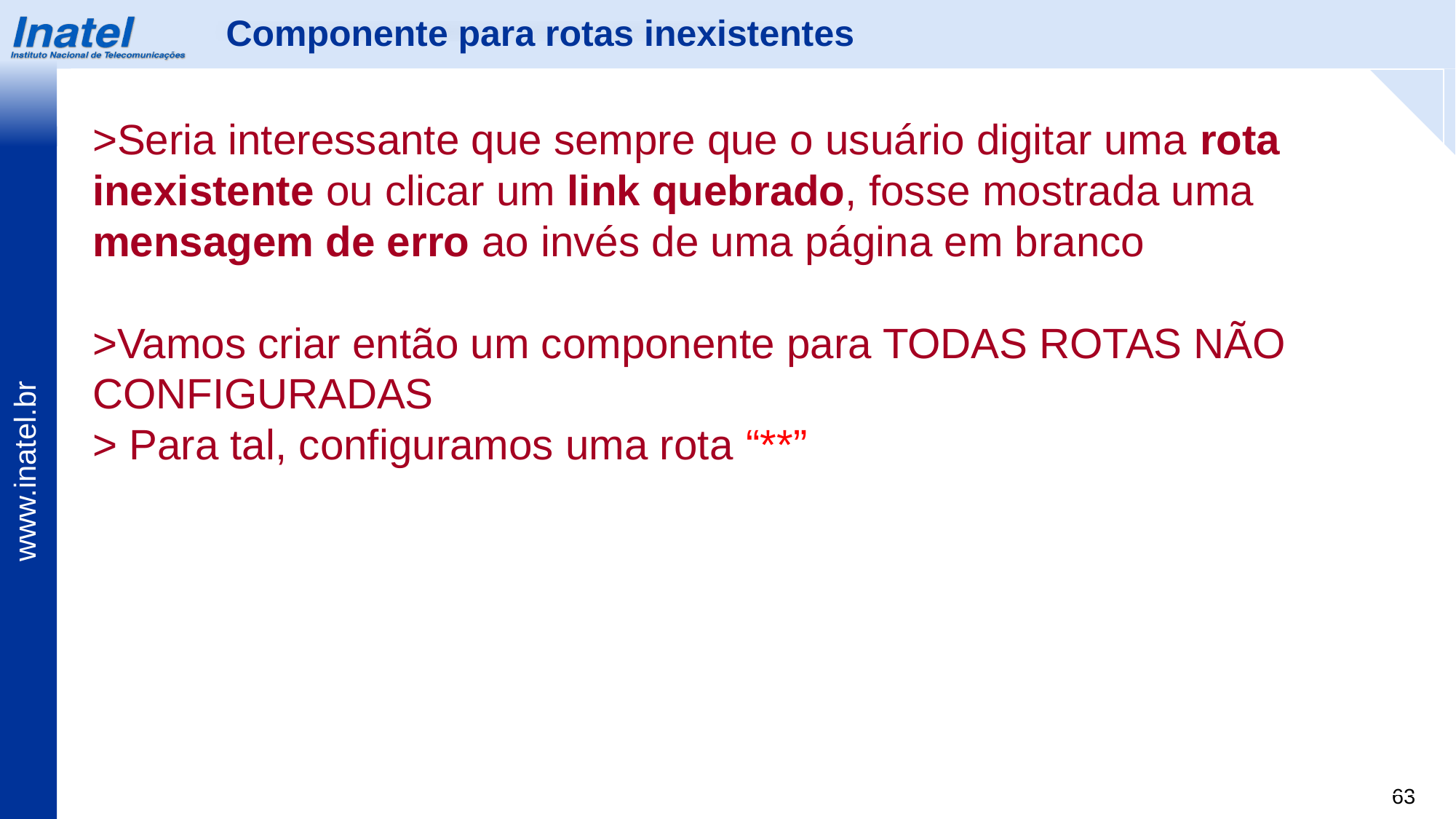

Componente para rotas inexistentes
>Seria interessante que sempre que o usuário digitar uma rota inexistente ou clicar um link quebrado, fosse mostrada uma mensagem de erro ao invés de uma página em branco

>Vamos criar então um componente para TODAS ROTAS NÃO CONFIGURADAS
> Para tal, configuramos uma rota “**”